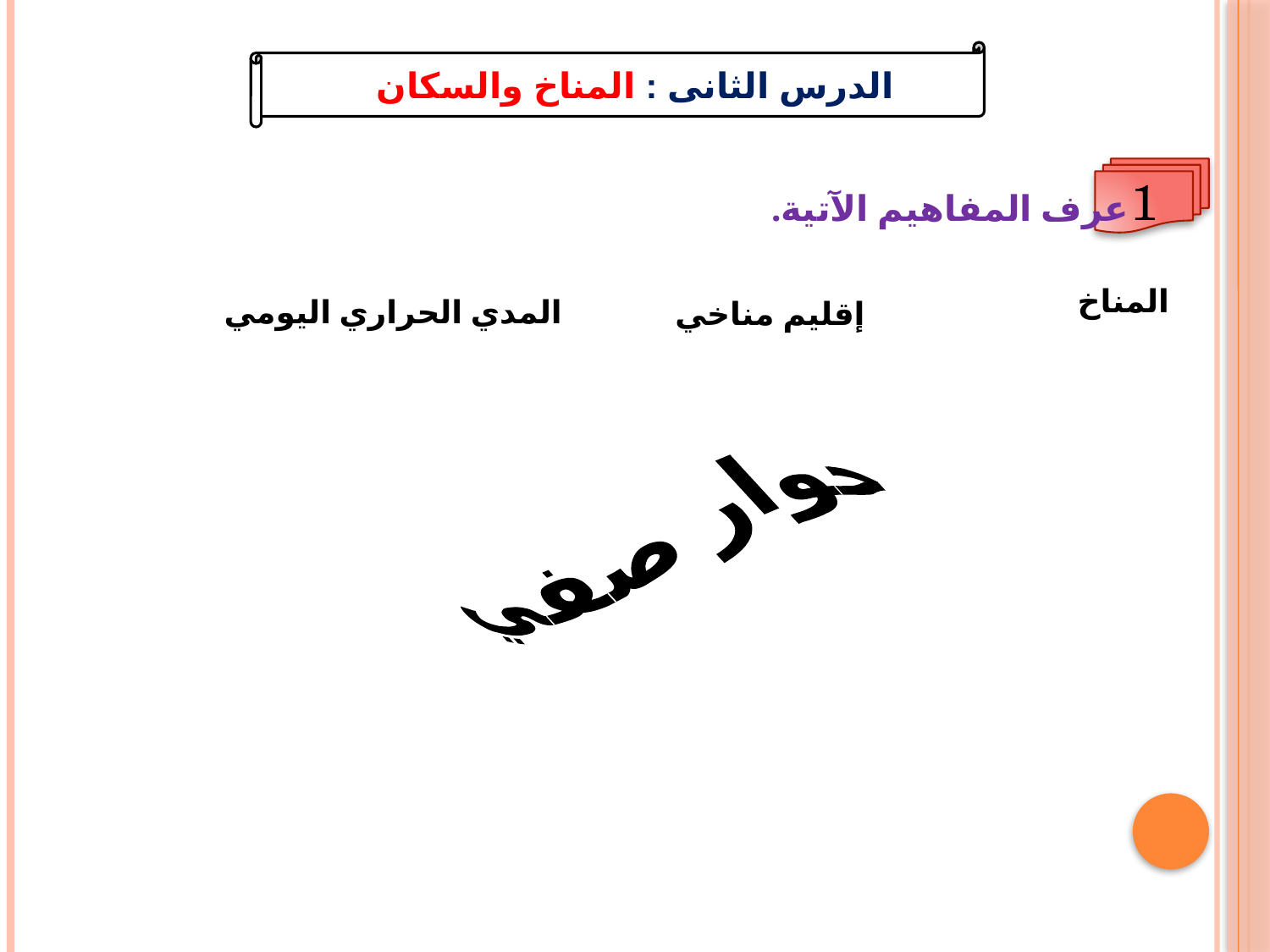

الدرس الثانى : المناخ والسكان
1
عرف المفاهيم الآتية.
المناخ
المدي الحراري اليومي
إقليم مناخي
حوار صفي